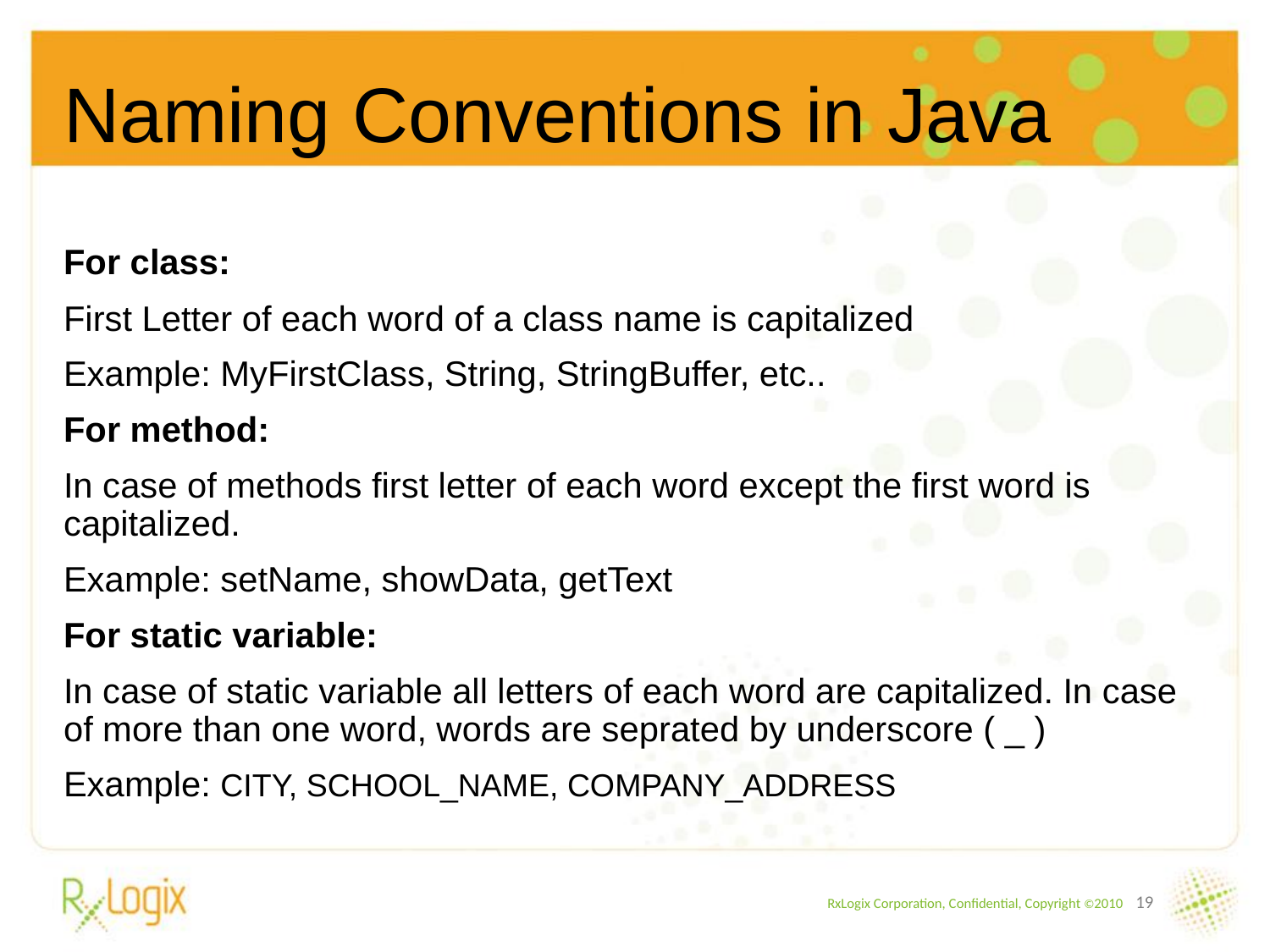

Naming Conventions in Java
For class:
First Letter of each word of a class name is capitalized
Example: MyFirstClass, String, StringBuffer, etc..
For method:
In case of methods first letter of each word except the first word is capitalized.
Example: setName, showData, getText
For static variable:
In case of static variable all letters of each word are capitalized. In case of more than one word, words are seprated by underscore ( _ )
Example: CITY, SCHOOL_NAME, COMPANY_ADDRESS